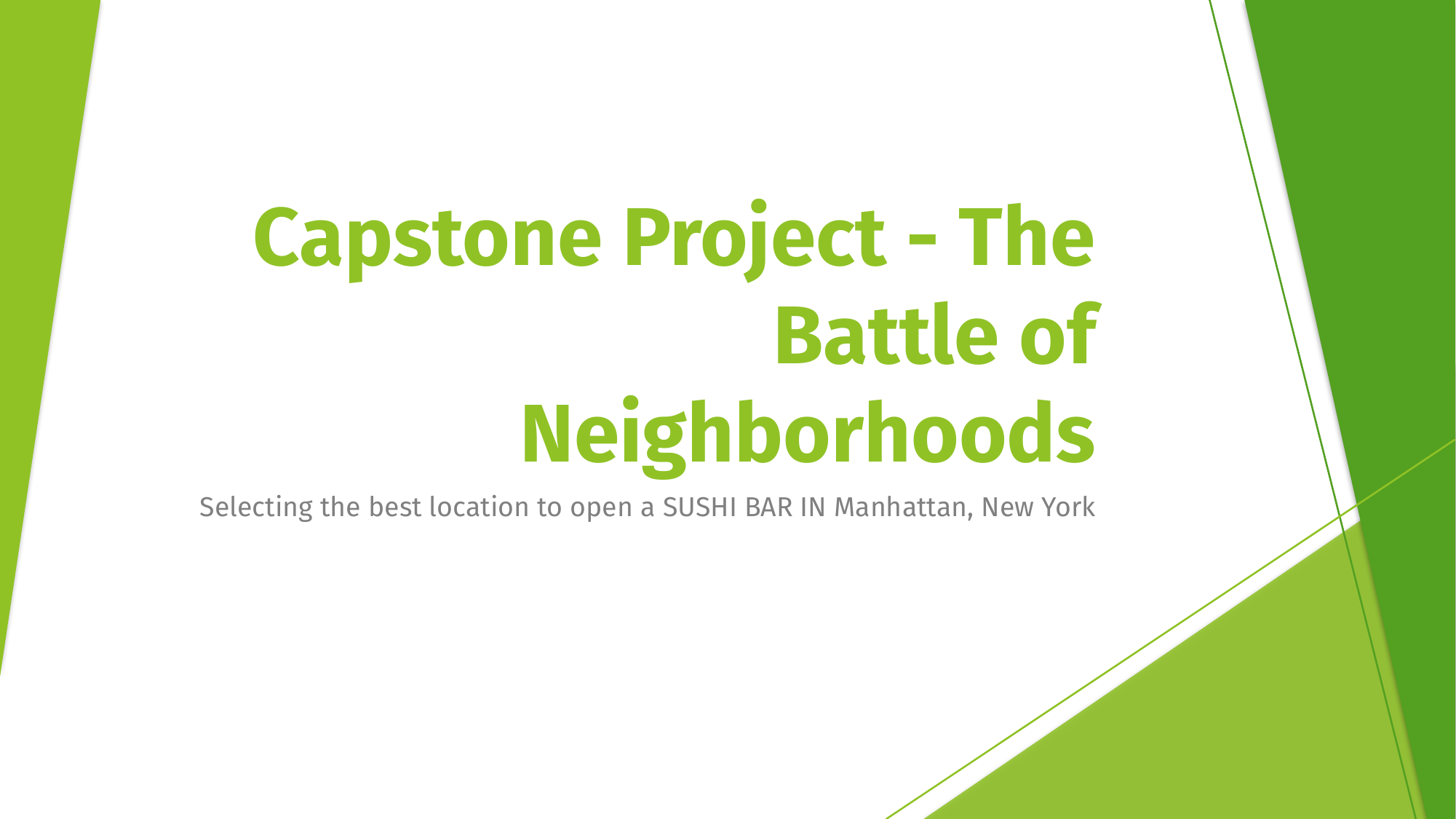

# Capstone Project - The Battle of Neighborhoods

Selecting the best location to open a SUSHI BAR IN Manhattan, New York